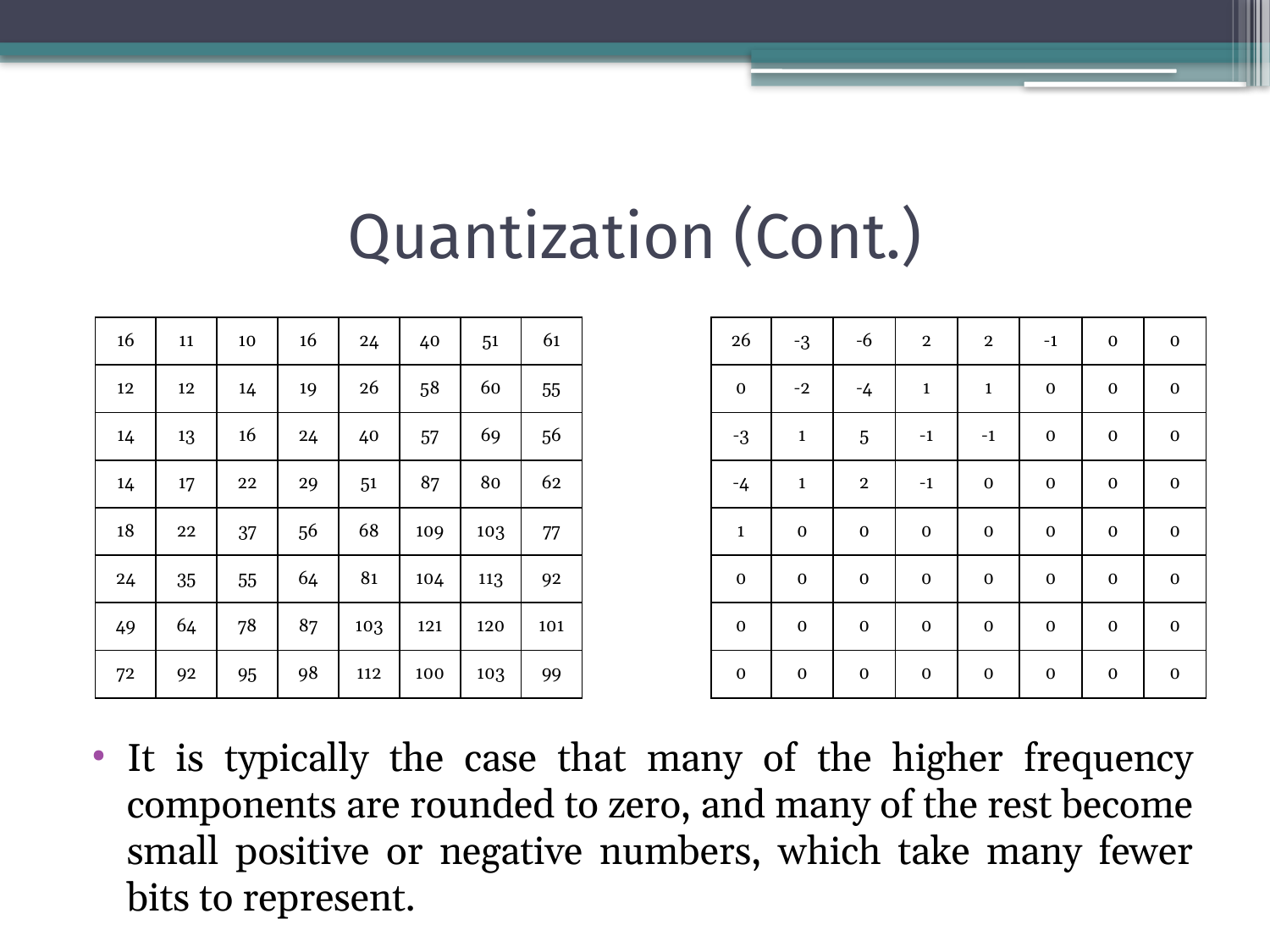

# Quantization (Cont.)

It is typically the case that many of the higher frequency components are rounded to zero, and many of the rest become small positive or negative numbers, which take many fewer bits to represent.
| 16 | 11 | 10 | 16 | 24 | 40 | 51 | 61 |
| --- | --- | --- | --- | --- | --- | --- | --- |
| 12 | 12 | 14 | 19 | 26 | 58 | 60 | 55 |
| 14 | 13 | 16 | 24 | 40 | 57 | 69 | 56 |
| 14 | 17 | 22 | 29 | 51 | 87 | 80 | 62 |
| 18 | 22 | 37 | 56 | 68 | 109 | 103 | 77 |
| 24 | 35 | 55 | 64 | 81 | 104 | 113 | 92 |
| 49 | 64 | 78 | 87 | 103 | 121 | 120 | 101 |
| 72 | 92 | 95 | 98 | 112 | 100 | 103 | 99 |
| 26 | -3 | -6 | 2 | 2 | -1 | 0 | 0 |
| --- | --- | --- | --- | --- | --- | --- | --- |
| 0 | -2 | -4 | 1 | 1 | 0 | 0 | 0 |
| -3 | 1 | 5 | -1 | -1 | 0 | 0 | 0 |
| -4 | 1 | 2 | -1 | 0 | 0 | 0 | 0 |
| 1 | 0 | 0 | 0 | 0 | 0 | 0 | 0 |
| 0 | 0 | 0 | 0 | 0 | 0 | 0 | 0 |
| 0 | 0 | 0 | 0 | 0 | 0 | 0 | 0 |
| 0 | 0 | 0 | 0 | 0 | 0 | 0 | 0 |